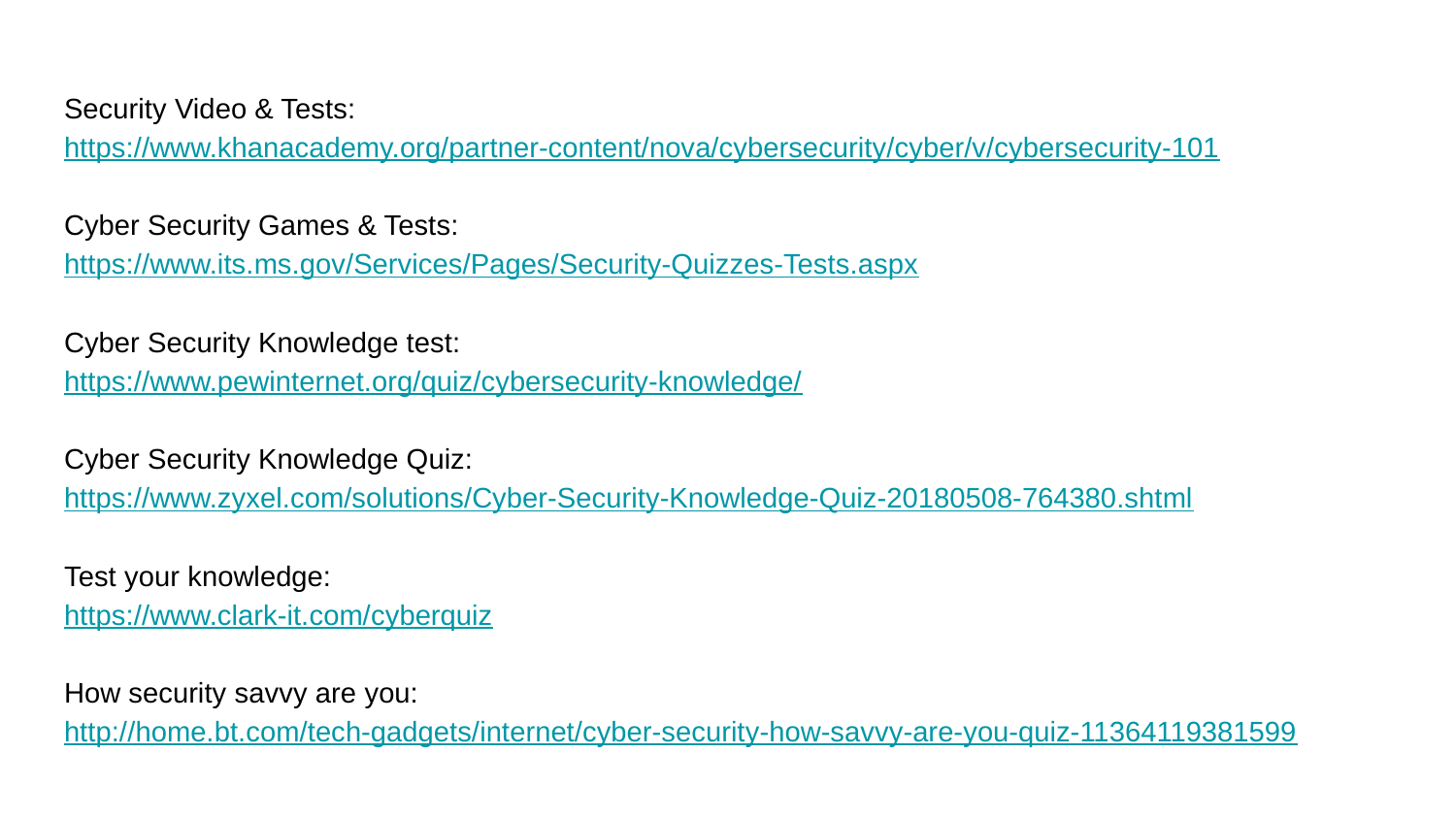

Security Video & Tests:
https://www.khanacademy.org/partner-content/nova/cybersecurity/cyber/v/cybersecurity-101

Cyber Security Games & Tests:
https://www.its.ms.gov/Services/Pages/Security-Quizzes-Tests.aspx

Cyber Security Knowledge test:
https://www.pewinternet.org/quiz/cybersecurity-knowledge/

Cyber Security Knowledge Quiz:
https://www.zyxel.com/solutions/Cyber-Security-Knowledge-Quiz-20180508-764380.shtml

Test your knowledge:
https://www.clark-it.com/cyberquiz

How security savvy are you:
http://home.bt.com/tech-gadgets/internet/cyber-security-how-savvy-are-you-quiz-11364119381599